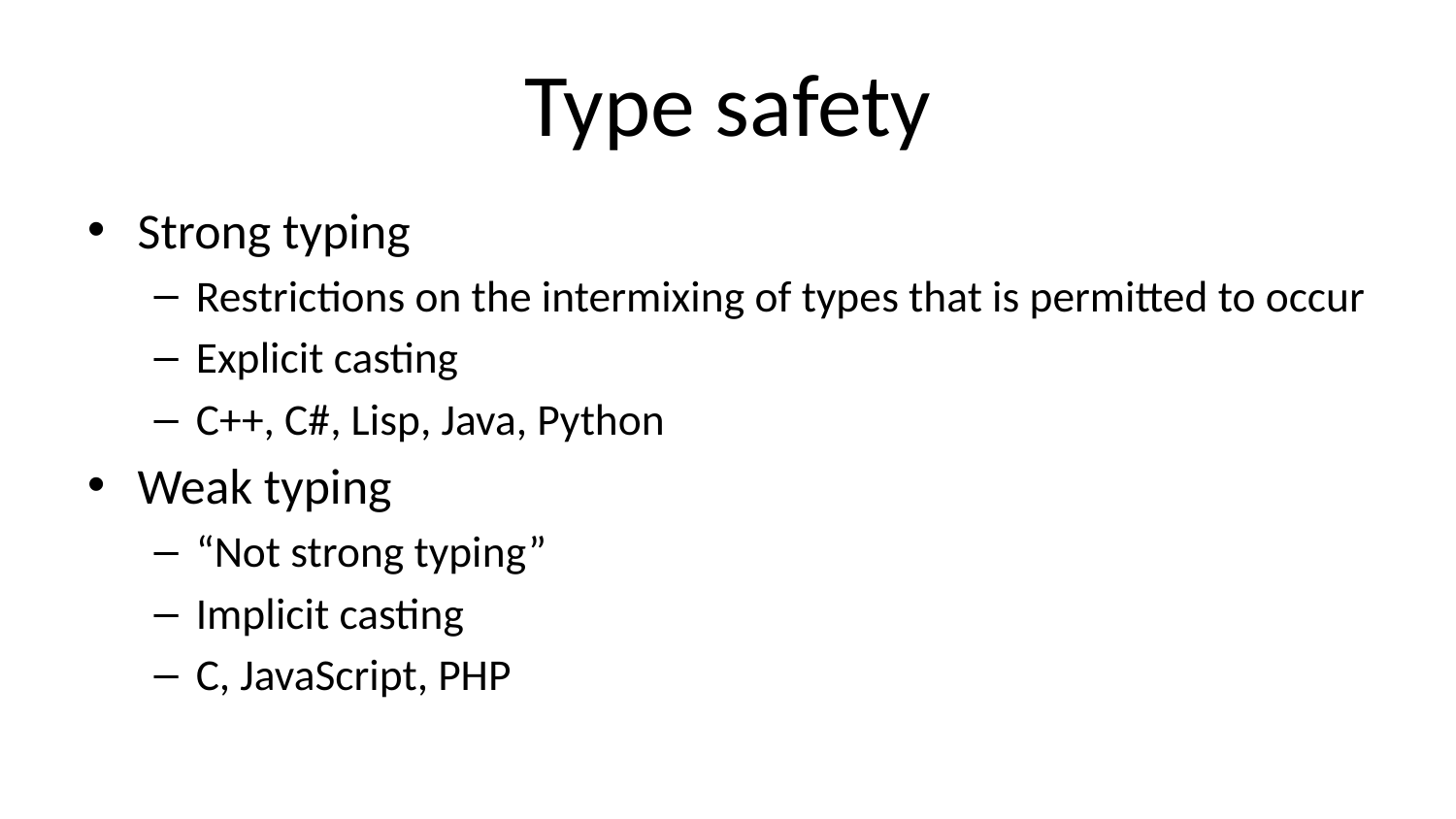

# Type safety
Strong typing
Restrictions on the intermixing of types that is permitted to occur
Explicit casting
C++, C#, Lisp, Java, Python
Weak typing
“Not strong typing”
Implicit casting
C, JavaScript, PHP